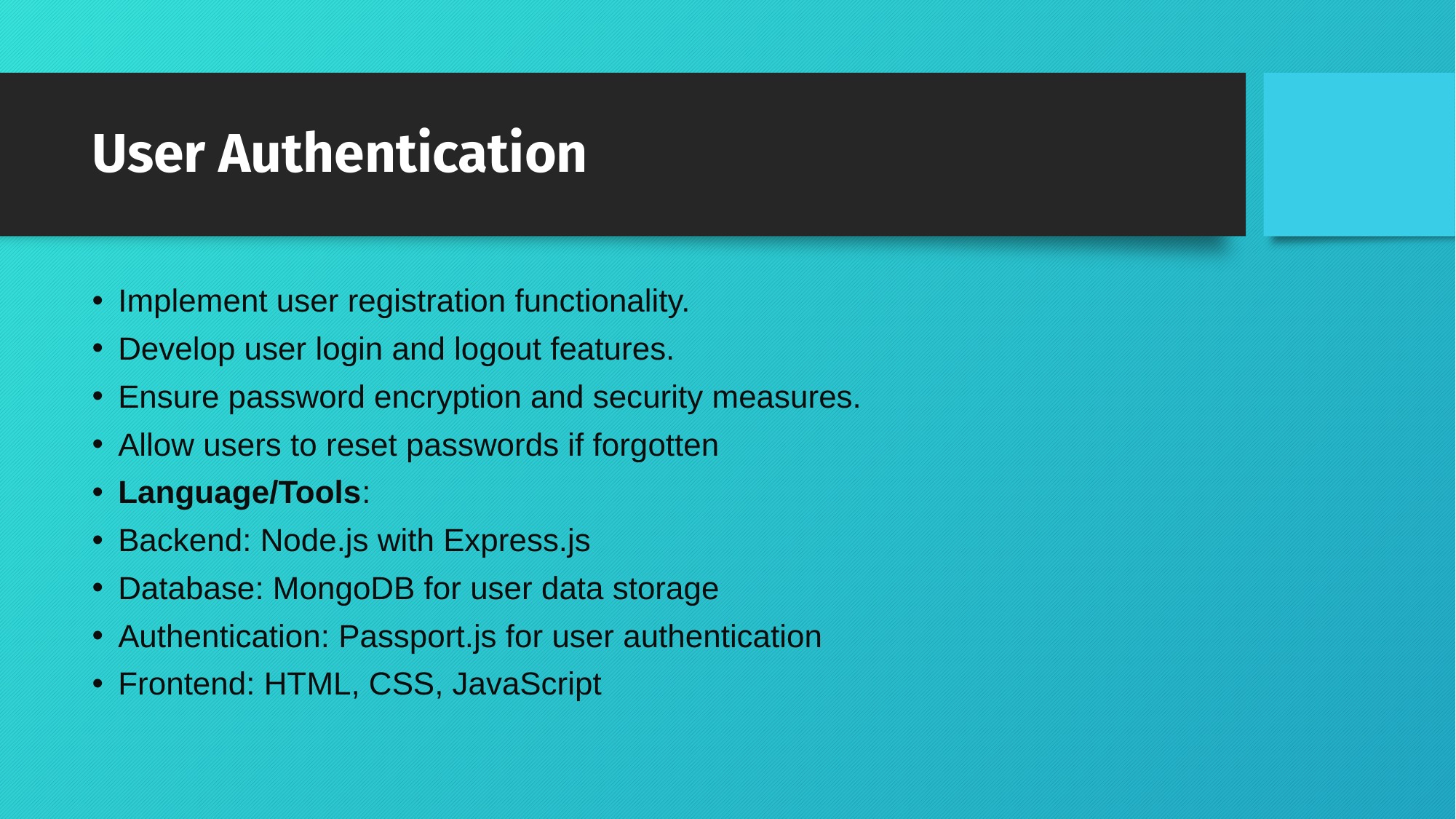

# User Authentication
Implement user registration functionality.
Develop user login and logout features.
Ensure password encryption and security measures.
Allow users to reset passwords if forgotten
Language/Tools:
Backend: Node.js with Express.js
Database: MongoDB for user data storage
Authentication: Passport.js for user authentication
Frontend: HTML, CSS, JavaScript